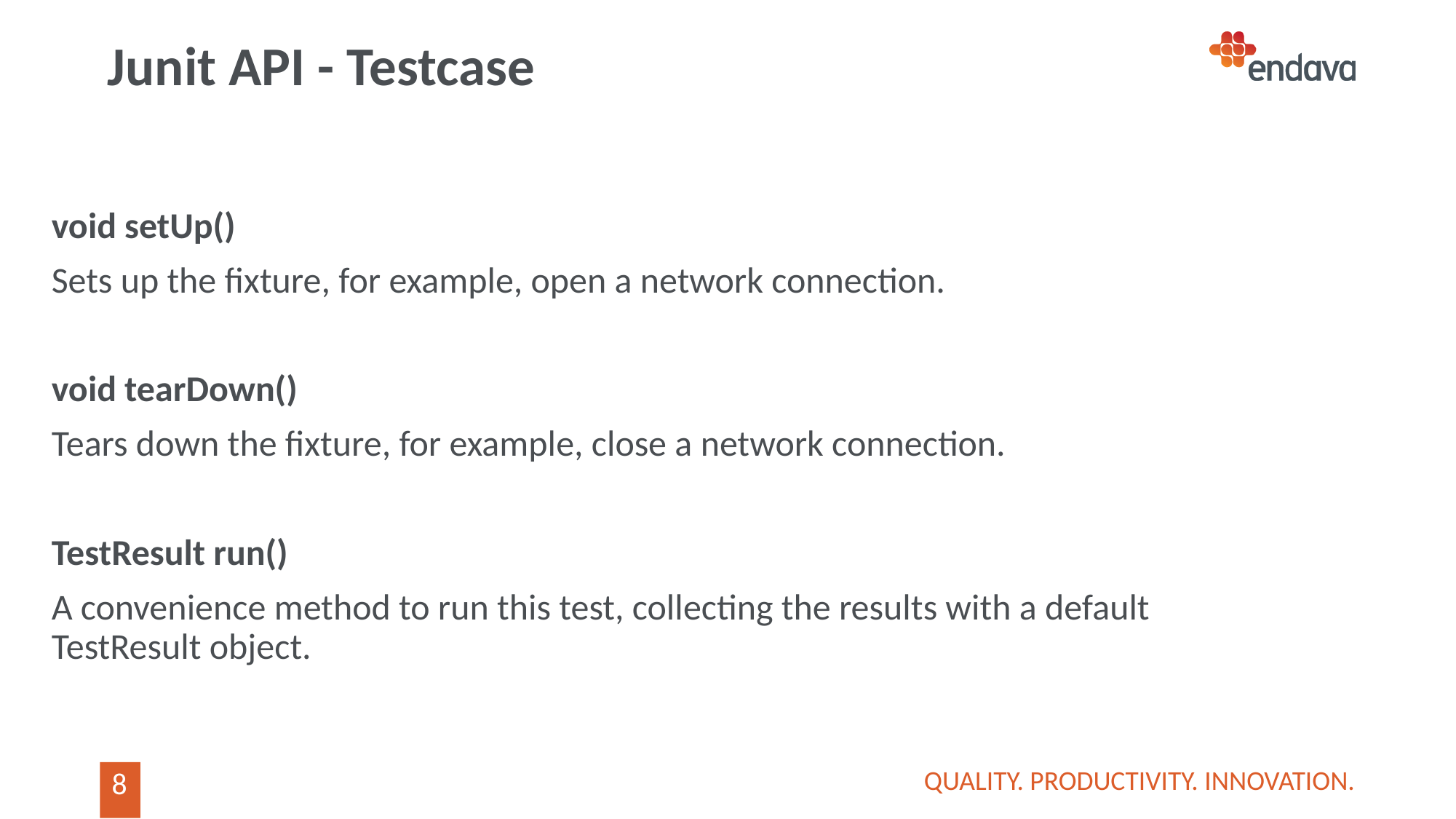

# Junit API - Testcase
void setUp()
Sets up the fixture, for example, open a network connection.

void tearDown()
Tears down the fixture, for example, close a network connection.

TestResult run()
A convenience method to run this test, collecting the results with a default TestResult object.

QUALITY. PRODUCTIVITY. INNOVATION.